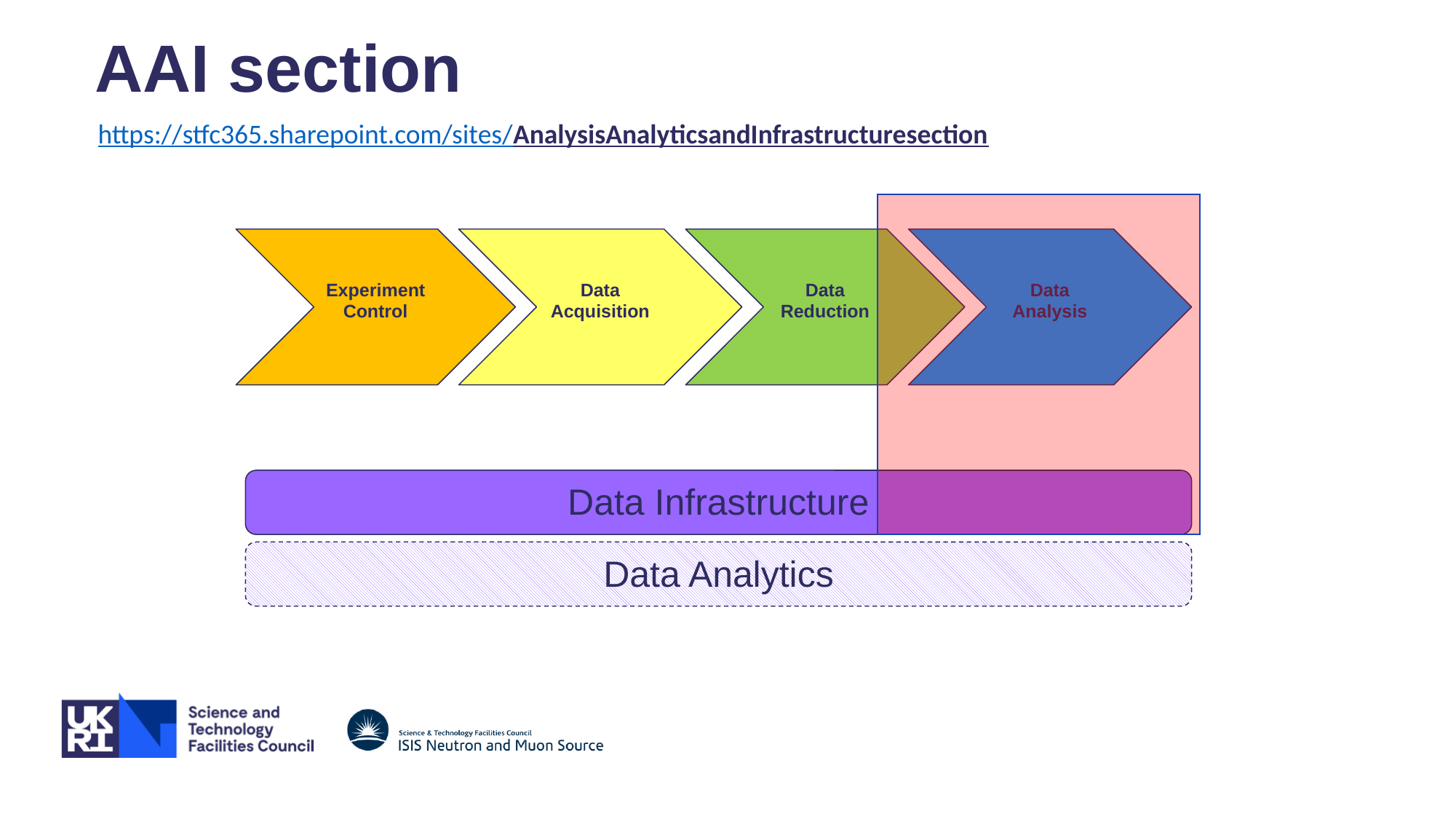

# AAI section
https://stfc365.sharepoint.com/sites/AnalysisAnalyticsandInfrastructuresection

Experiment Control

Data Acquisition

Data
Reduction

Data
Analysis
Data Infrastructure
Data Analytics